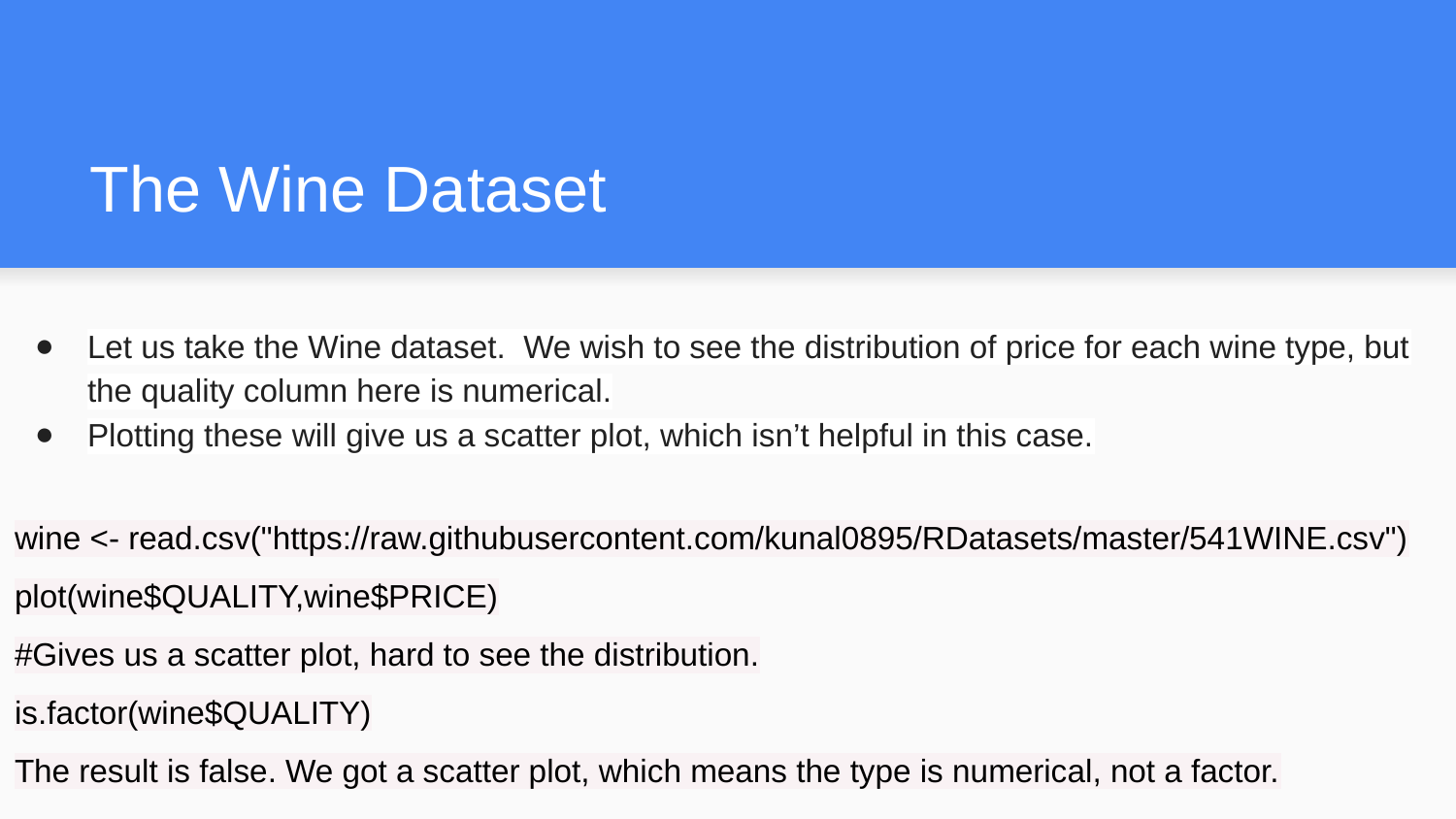

# The Wine Dataset
Let us take the Wine dataset.  We wish to see the distribution of price for each wine type, but the quality column here is numerical.
Plotting these will give us a scatter plot, which isn’t helpful in this case.

wine <- read.csv("https://raw.githubusercontent.com/kunal0895/RDatasets/master/541WINE.csv")
plot(wine$QUALITY,wine$PRICE)
#Gives us a scatter plot, hard to see the distribution.
is.factor(wine$QUALITY)
The result is false. We got a scatter plot, which means the type is numerical, not a factor.